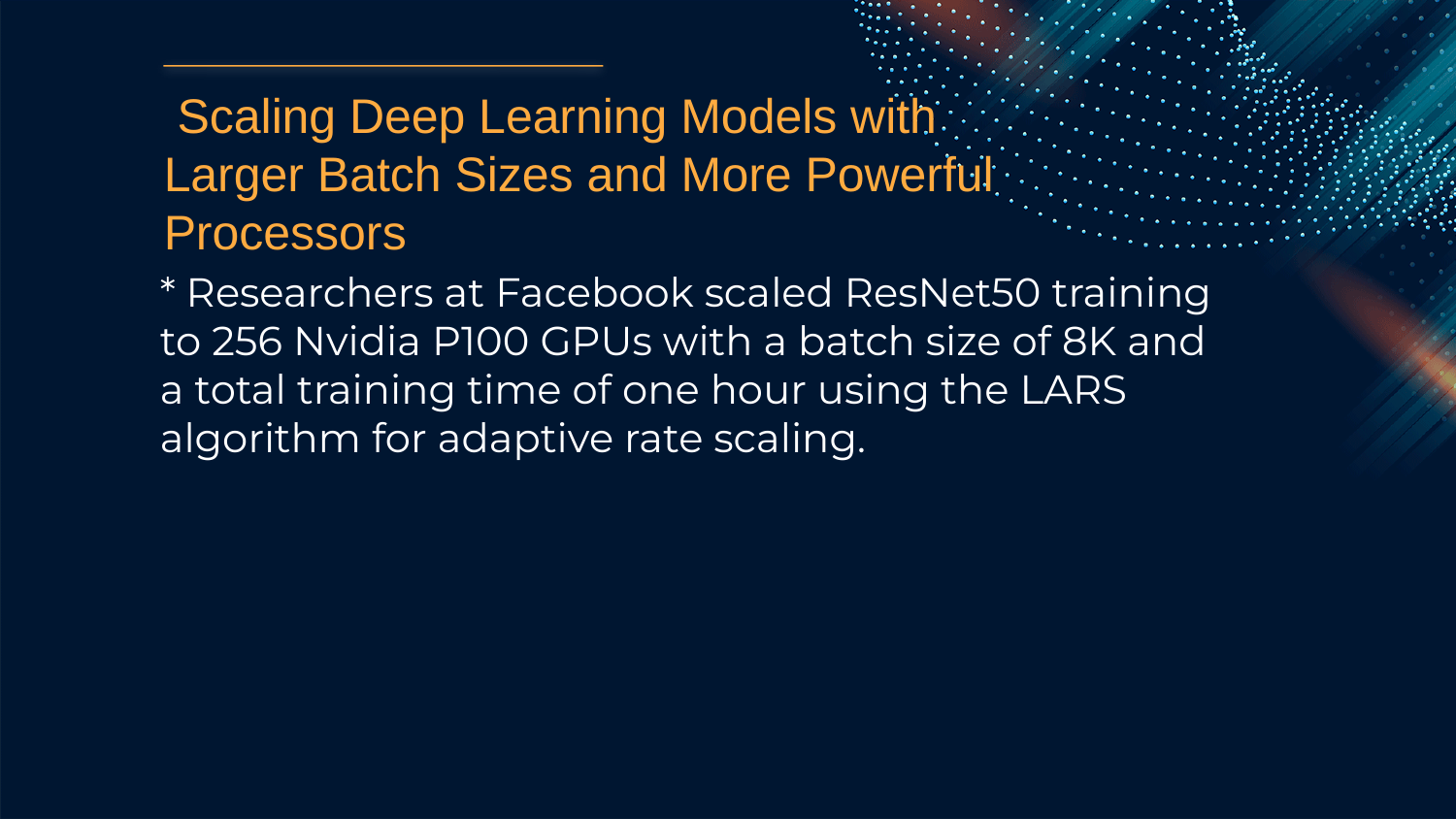

Scaling Deep Learning Models with Larger Batch Sizes and More Powerful Processors

* Researchers at Facebook scaled ResNet50 training to 256 Nvidia P100 GPUs with a batch size of 8K and a total training time of one hour using the LARS algorithm for adaptive rate scaling.